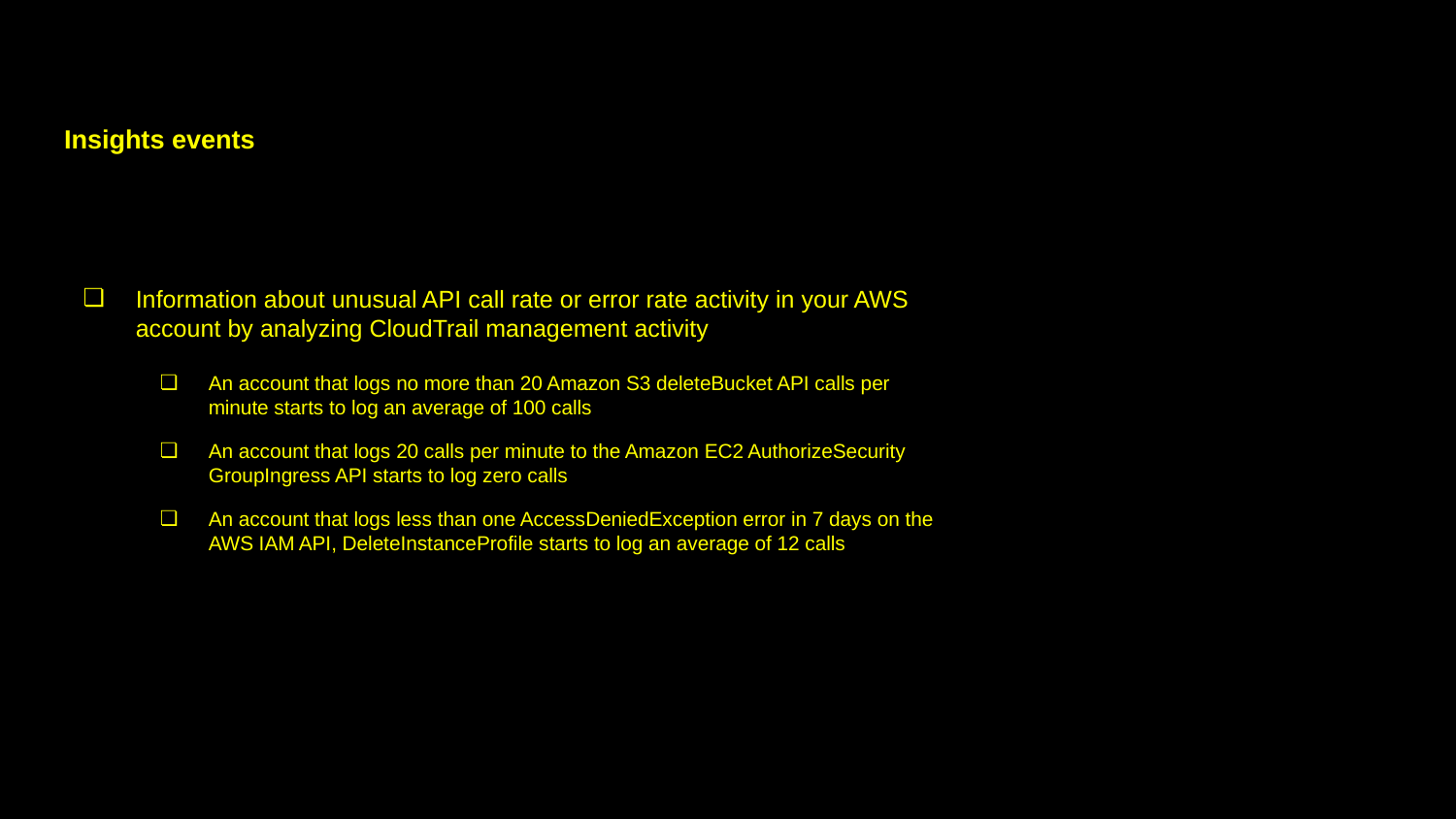

Insights events

Information about unusual API call rate or error rate activity in your AWS account by analyzing CloudTrail management activity

An account that logs no more than 20 Amazon S3 deleteBucket API calls per minute starts to log an average of 100 calls

An account that logs 20 calls per minute to the Amazon EC2 AuthorizeSecurity GroupIngress API starts to log zero calls

An account that logs less than one AccessDeniedException error in 7 days on the AWS IAM API, DeleteInstanceProfile starts to log an average of 12 calls